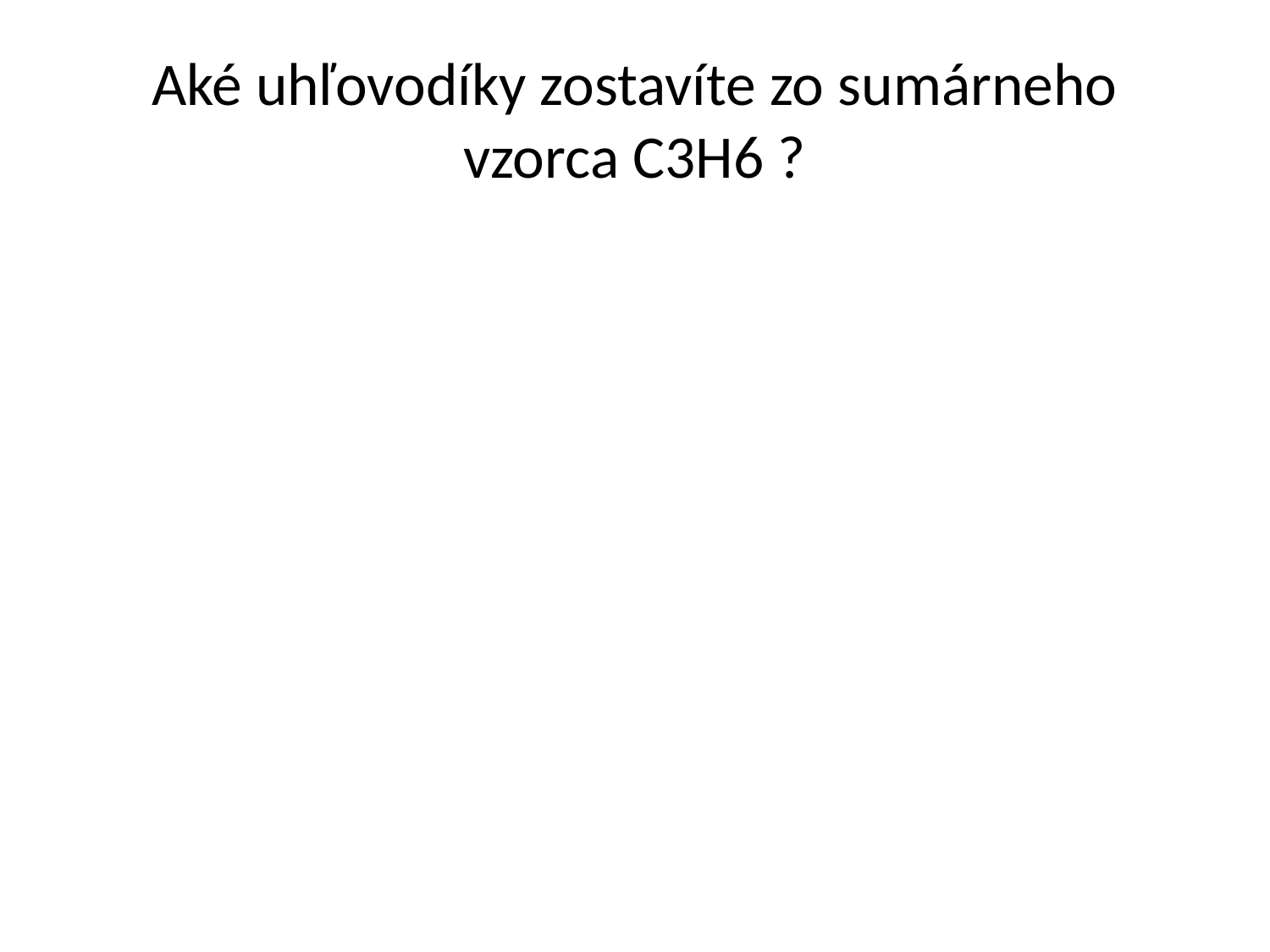

# Aké uhľovodíky zostavíte zo sumárneho vzorca C3H6 ?